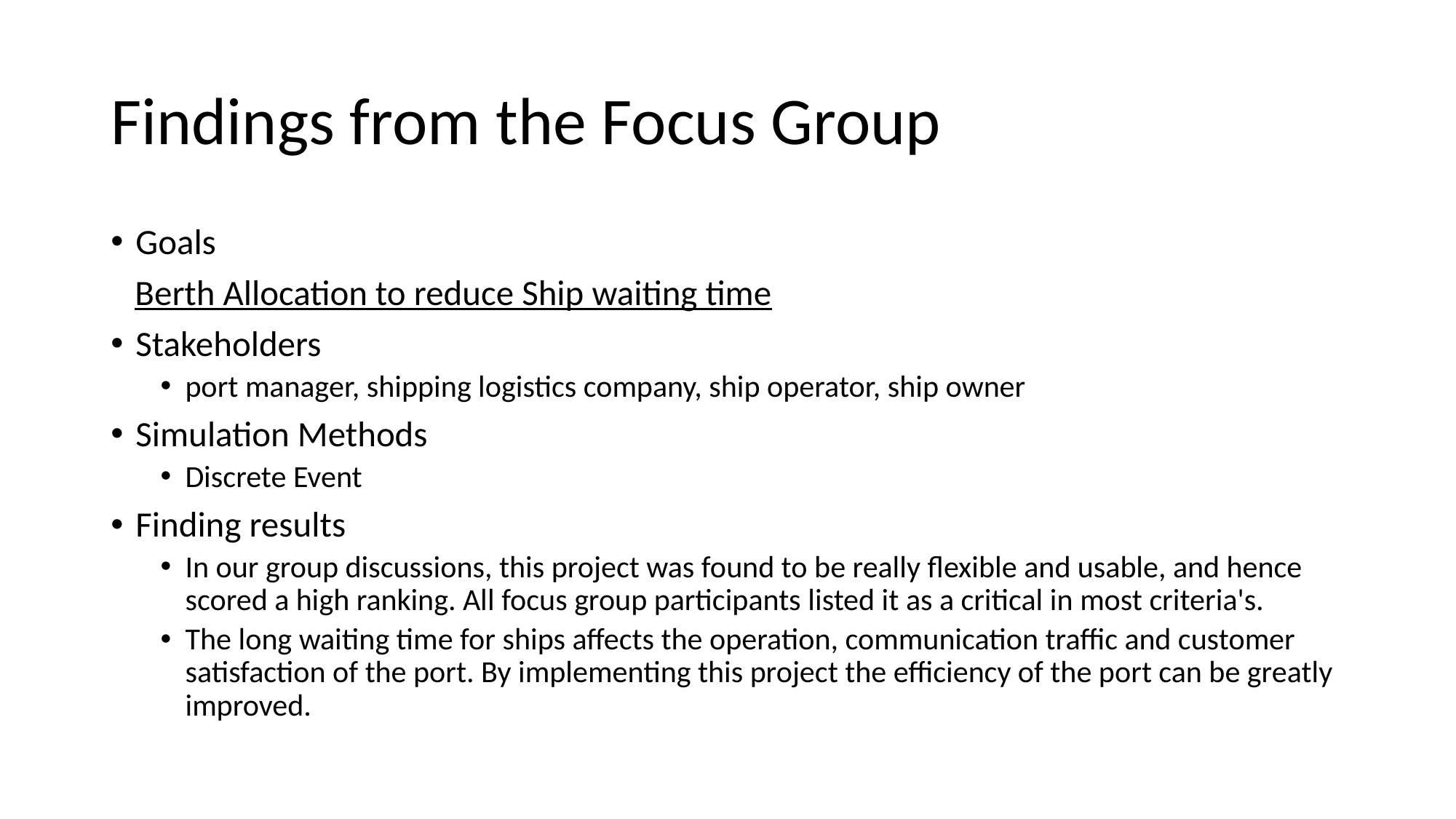

# Findings from the Focus Group
Goals
   Berth Allocation to reduce Ship waiting time
Stakeholders
port manager, shipping logistics company, ship operator, ship owner
Simulation Methods
Discrete Event
Finding results
In our group discussions, this project was found to be really flexible and usable, and hence scored a high ranking. All focus group participants listed it as a critical in most criteria's.
The long waiting time for ships affects the operation, communication traffic and customer satisfaction of the port. By implementing this project the efficiency of the port can be greatly improved.